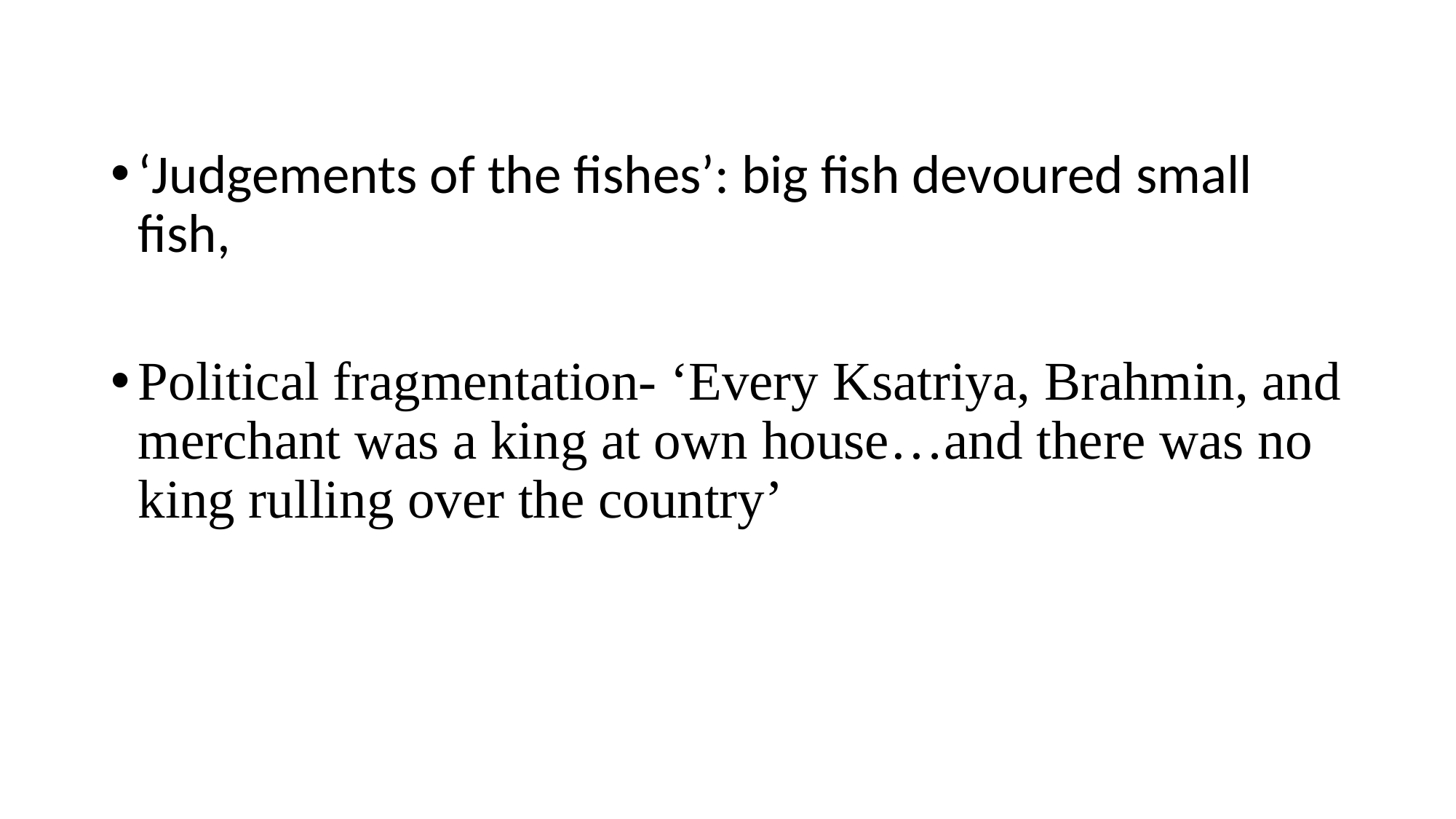

‘Judgements of the fishes’: big fish devoured small fish,

Political fragmentation- ‘Every Ksatriya, Brahmin, and merchant was a king at own house…and there was no king rulling over the country’